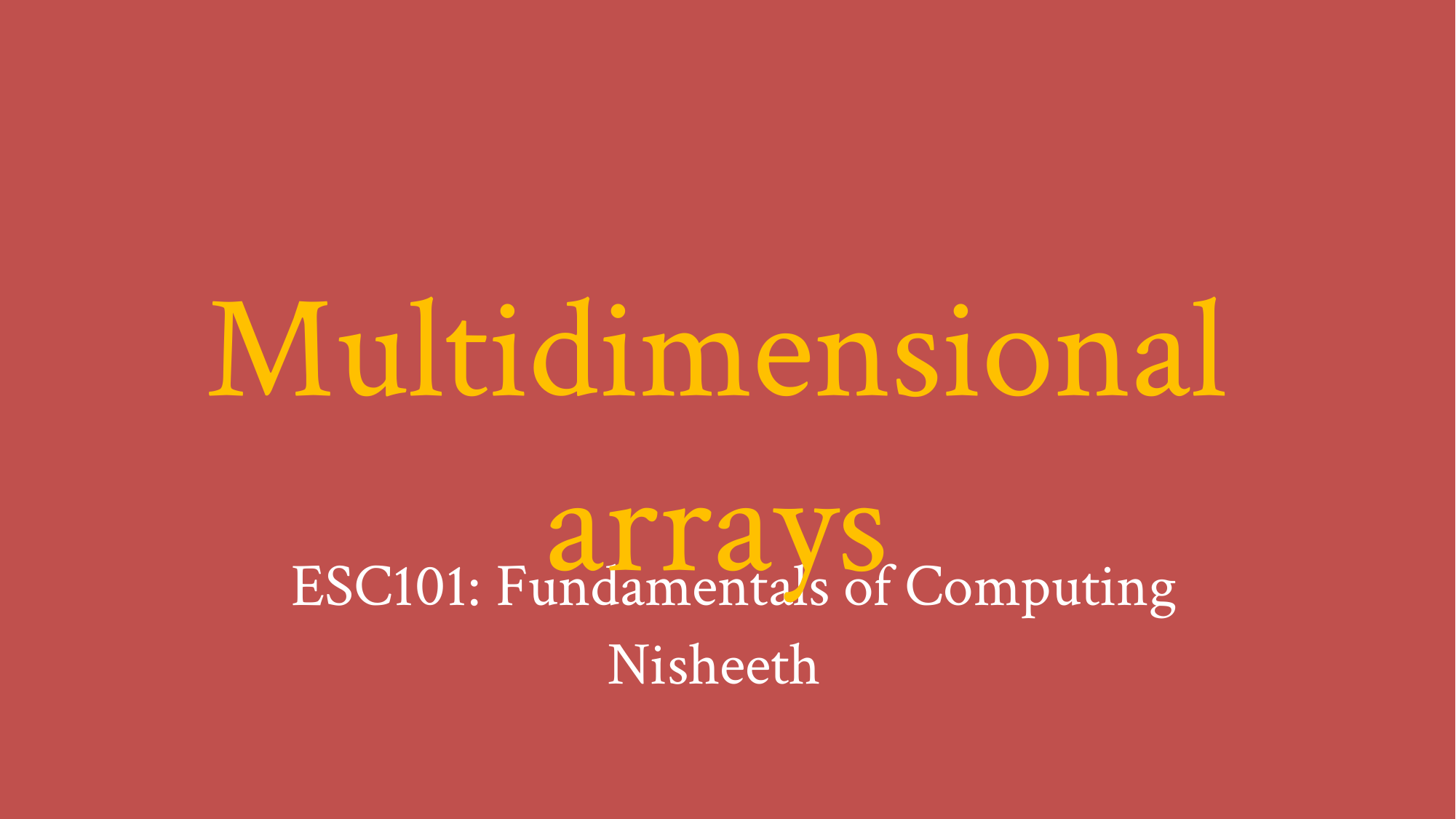

Multidimensional arrays

# ESC101: Fundamentals of Computing
Nisheeth